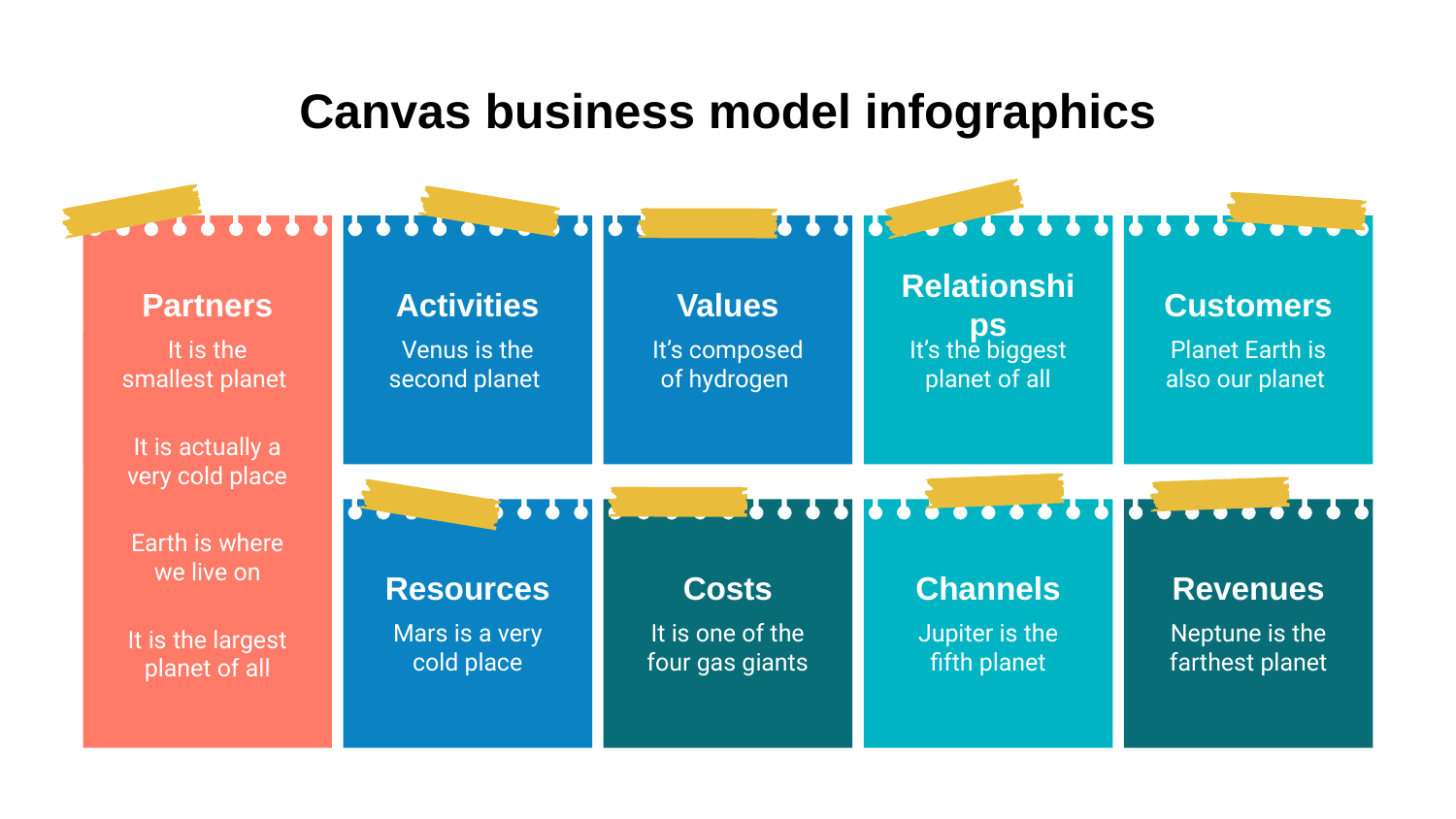

# Canvas business model infographics

Partners
Activities
Values
Relationships
Customers
It is the smallest planet
Venus is the second planet
It’s composed of hydrogen

It’s the biggest planet of all

Planet Earth is also our planet

It is actually a very cold place

Earth is where we live on
Resources
Costs
Channels
Revenues
Mars is a very cold place

It is one of the four gas giants

Jupiter is the fifth planet

Neptune is the farthest planet

It is the largest planet of all